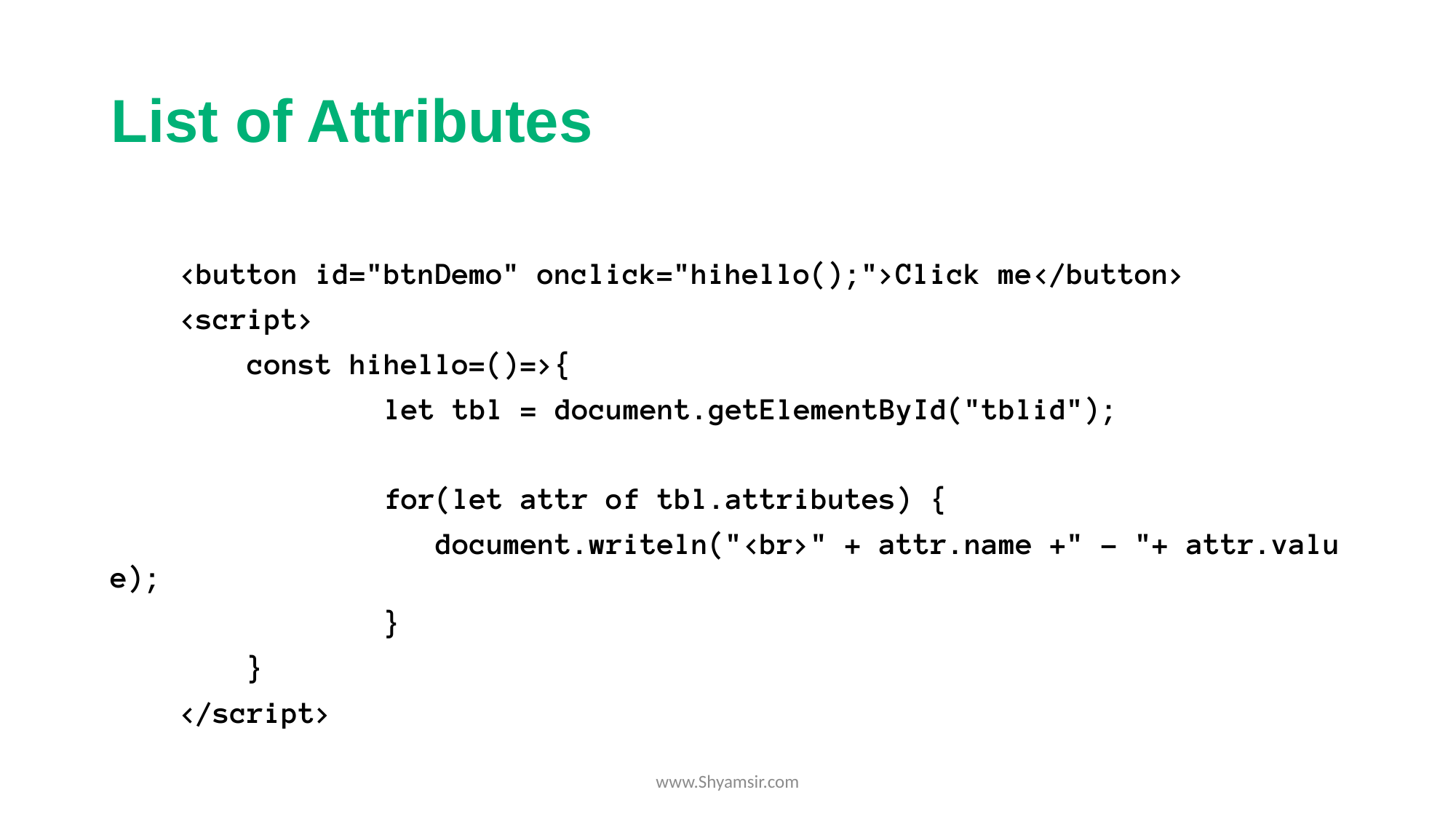

# List of Attributes
    <button id="btnDemo" onclick="hihello();">Click me</button>
    <script>
        const hihello=()=>{
                let tbl = document.getElementById("tblid");

                for(let attr of tbl.attributes) {
                   document.writeln("<br>" + attr.name +" - "+ attr.value);
                }
        }
    </script>
www.Shyamsir.com